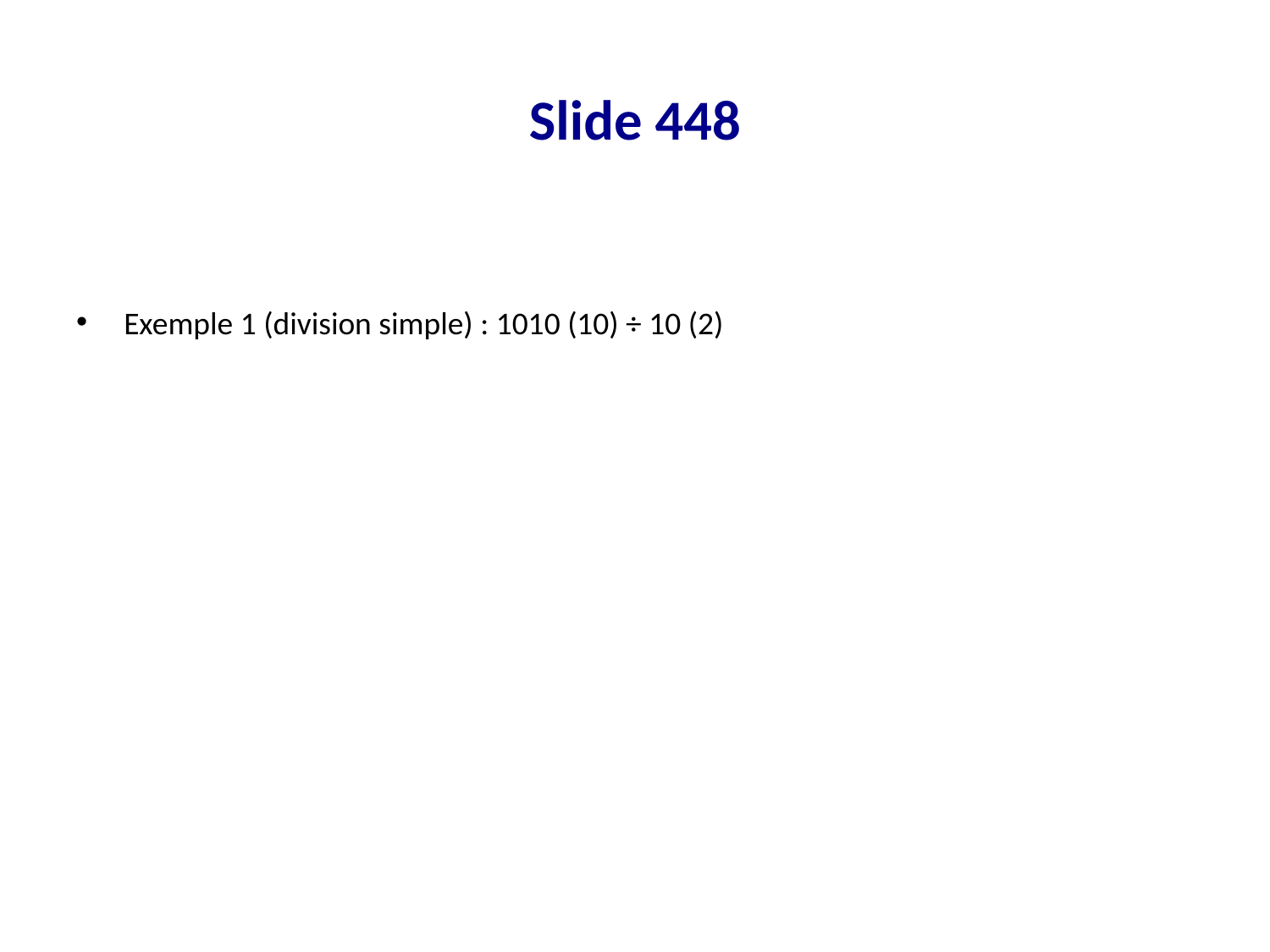

# Slide 448

Exemple 1 (division simple) : 1010 (10) ÷ 10 (2)